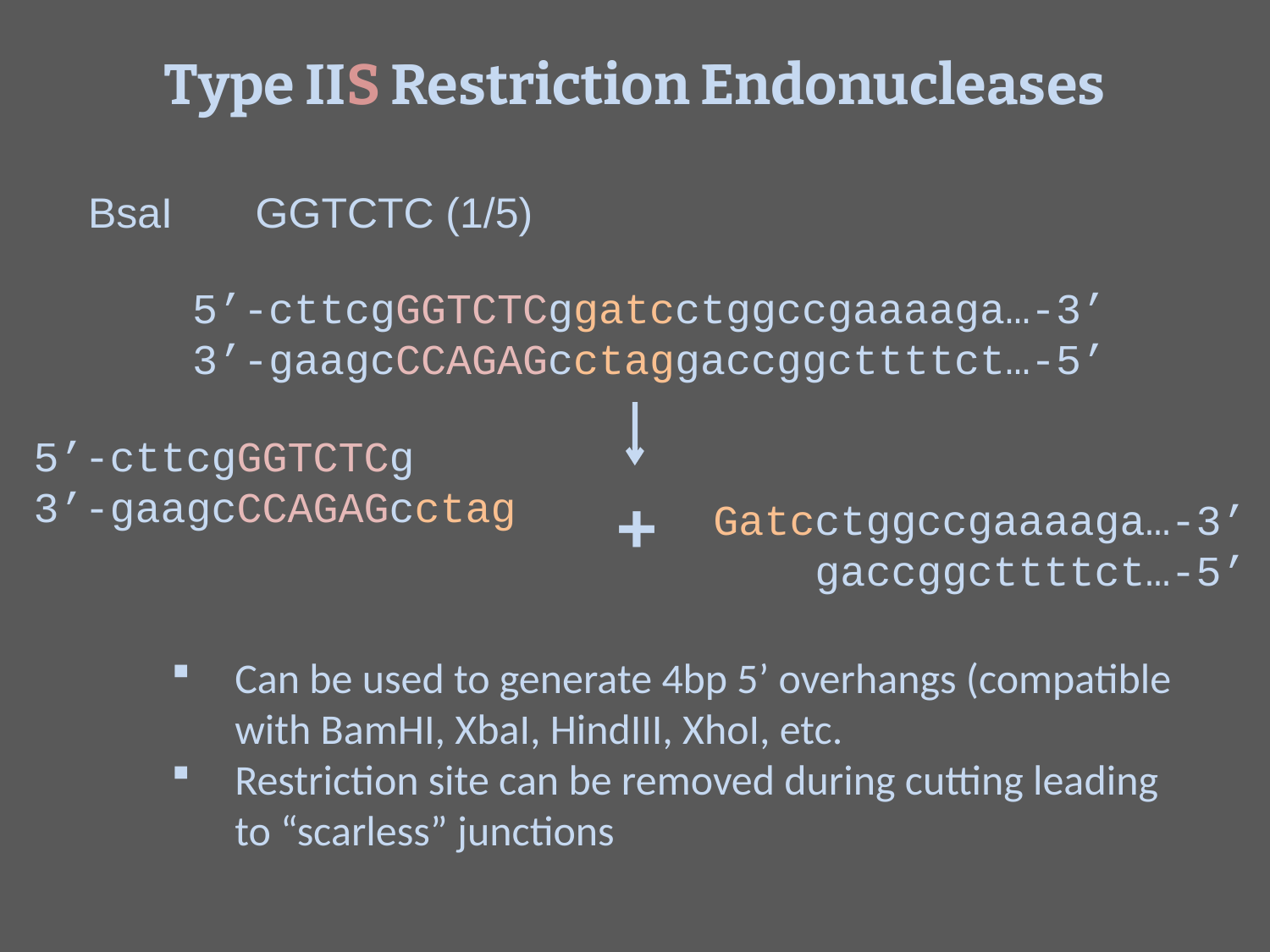

Type IIS Restriction Endonucleases
BsaI       GGTCTC (1/5)
5’-cttcgGGTCTCggatcctggccgaaaaga…-3’
3’-gaagcCCAGAGcctaggaccggcttttct…-5’
5’-cttcgGGTCTCg
3’-gaagcCCAGAGcctag
+
Gatcctggccgaaaaga…-3’
    gaccggcttttct…-5’
Can be used to generate 4bp 5’ overhangs (compatible with BamHI, XbaI, HindIII, XhoI, etc.
Restriction site can be removed during cutting leading to “scarless” junctions